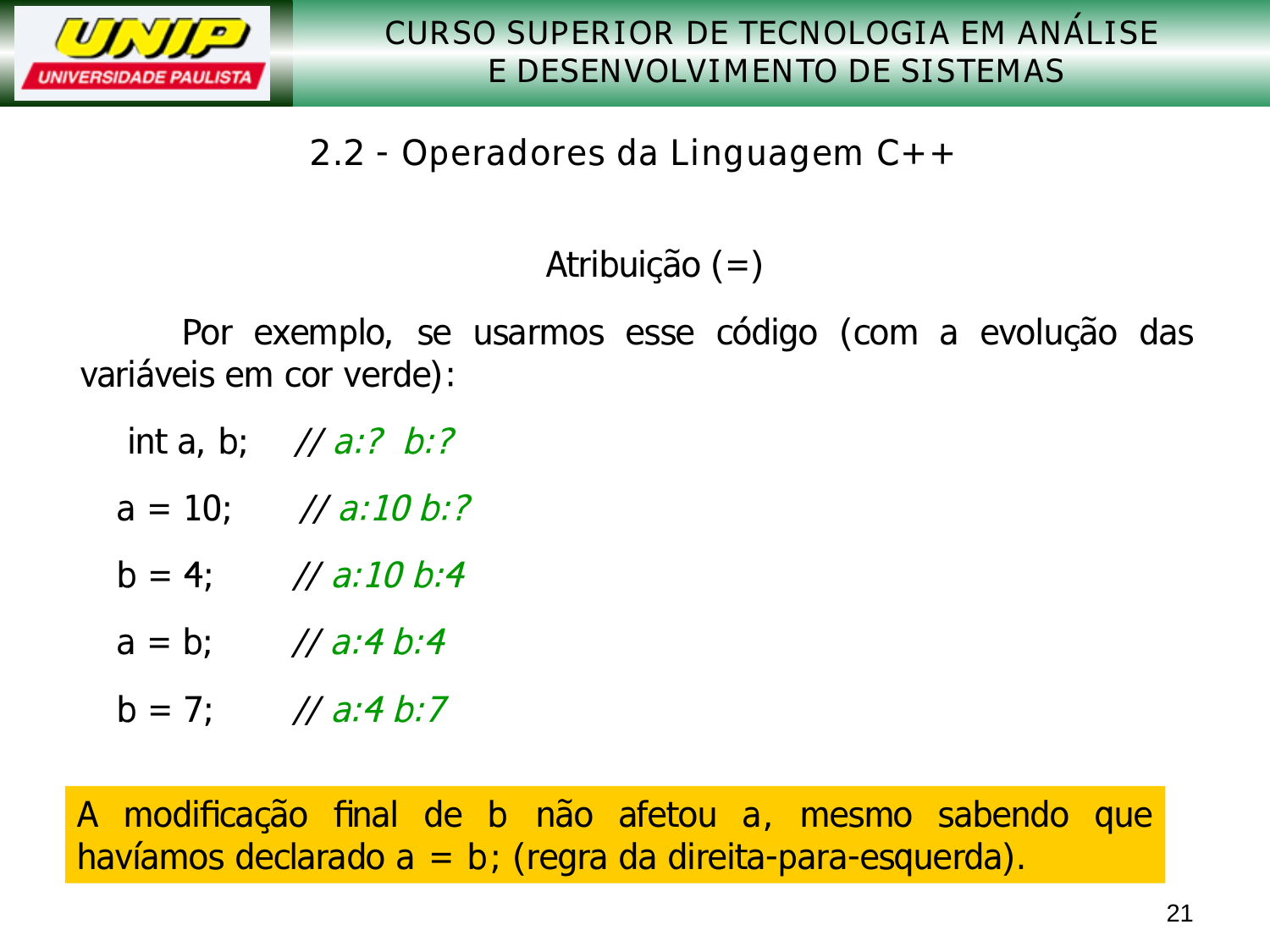

# 2.2 - Operadores da Linguagem C++

Atribuição (=)
   Por exemplo, se usarmos esse código (com a evolução das variáveis em cor verde):
 int a, b;    // a:?  b:?
a = 10;      // a:10 b:?
b = 4;       // a:10 b:4
a = b;       // a:4 b:4
b = 7;       // a:4 b:7
A modificação final de b não afetou a, mesmo sabendo que havíamos declarado a = b; (regra da direita-para-esquerda).
21